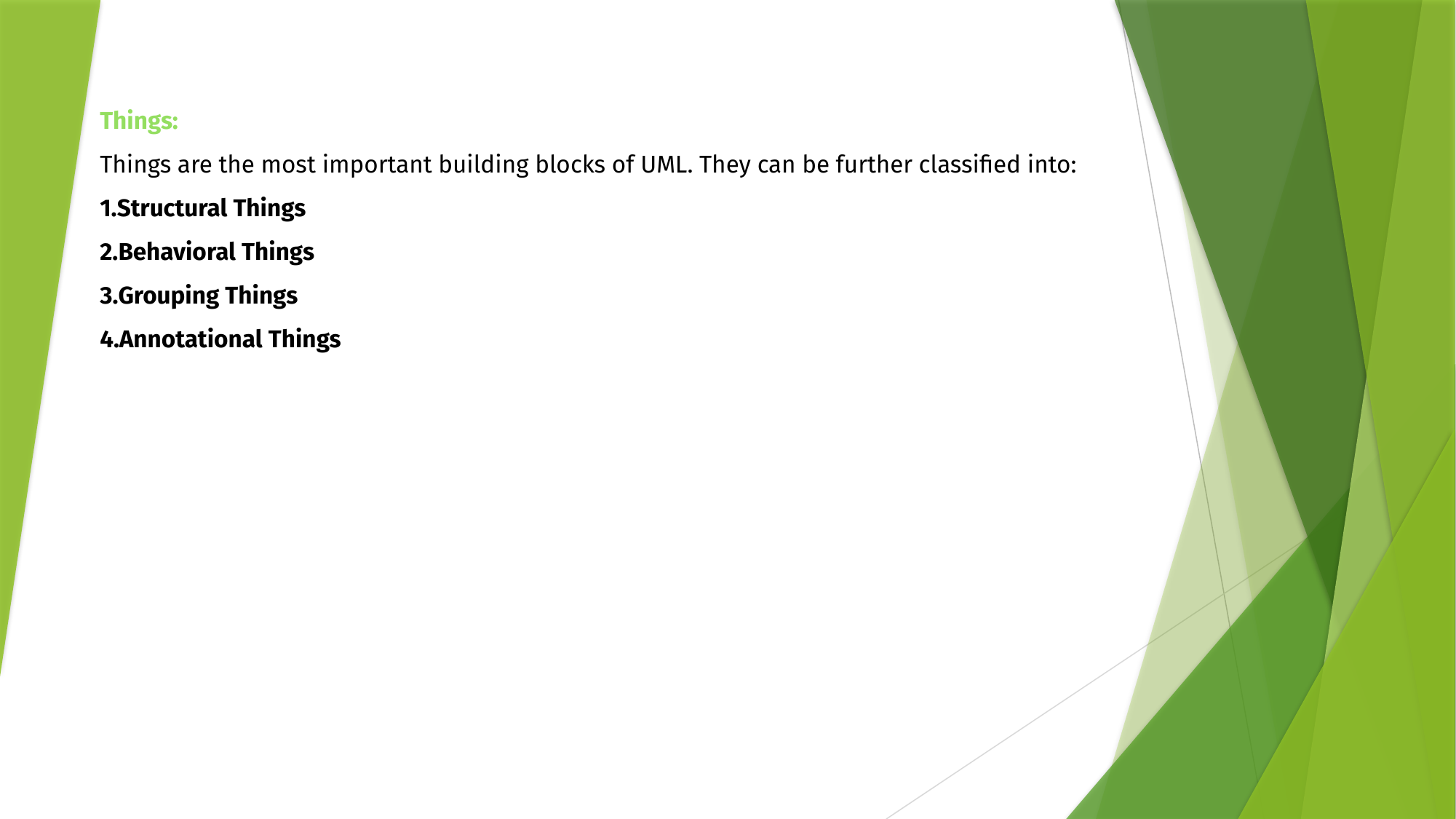

Things:
Things are the most important building blocks of UML. They can be further classified into:
Structural Things
Behavioral Things
Grouping Things
Annotational Things